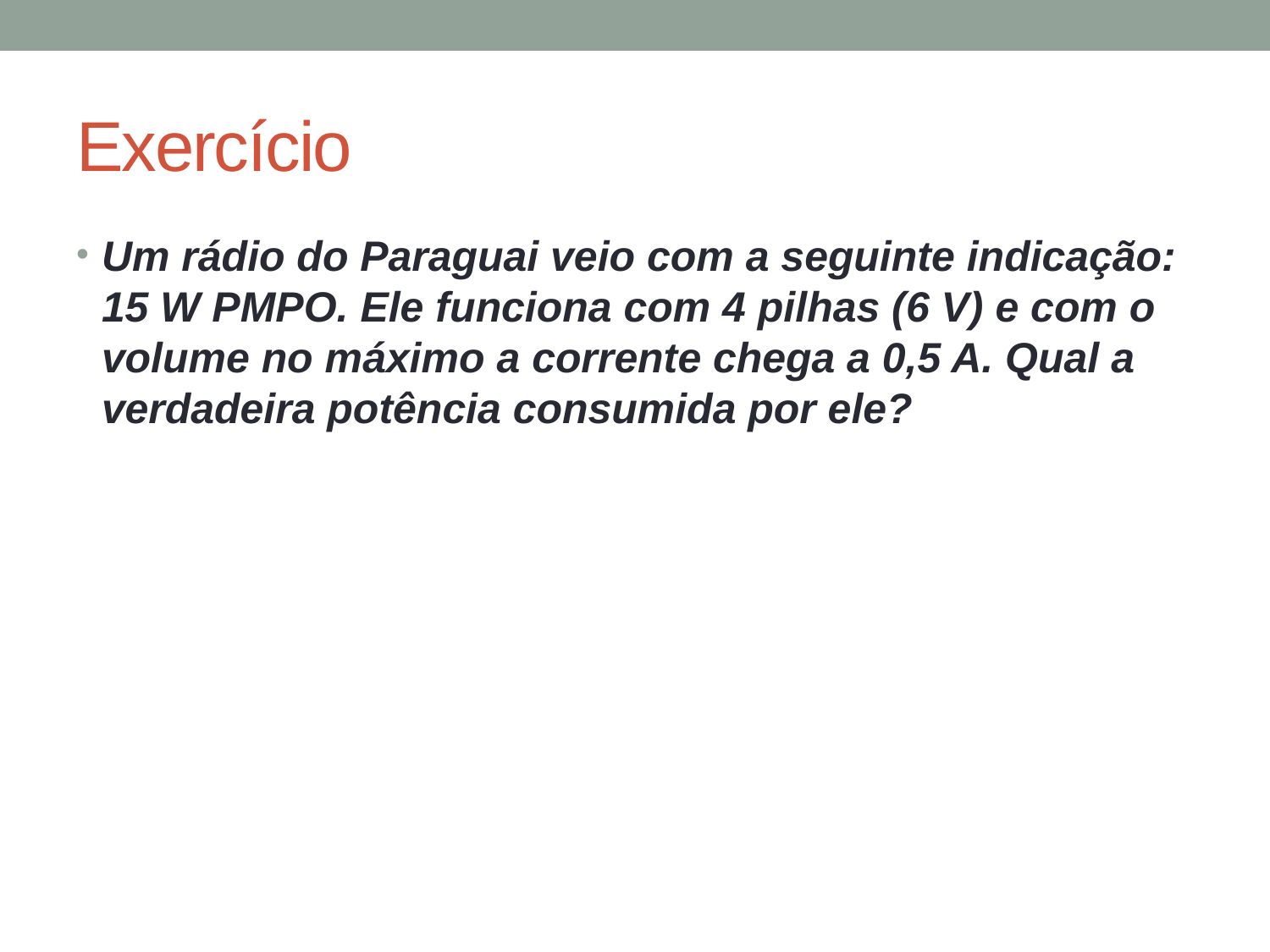

# Exercício
Um rádio do Paraguai veio com a seguinte indicação: 15 W PMPO. Ele funciona com 4 pilhas (6 V) e com o volume no máximo a corrente chega a 0,5 A. Qual a verdadeira potência consumida por ele?